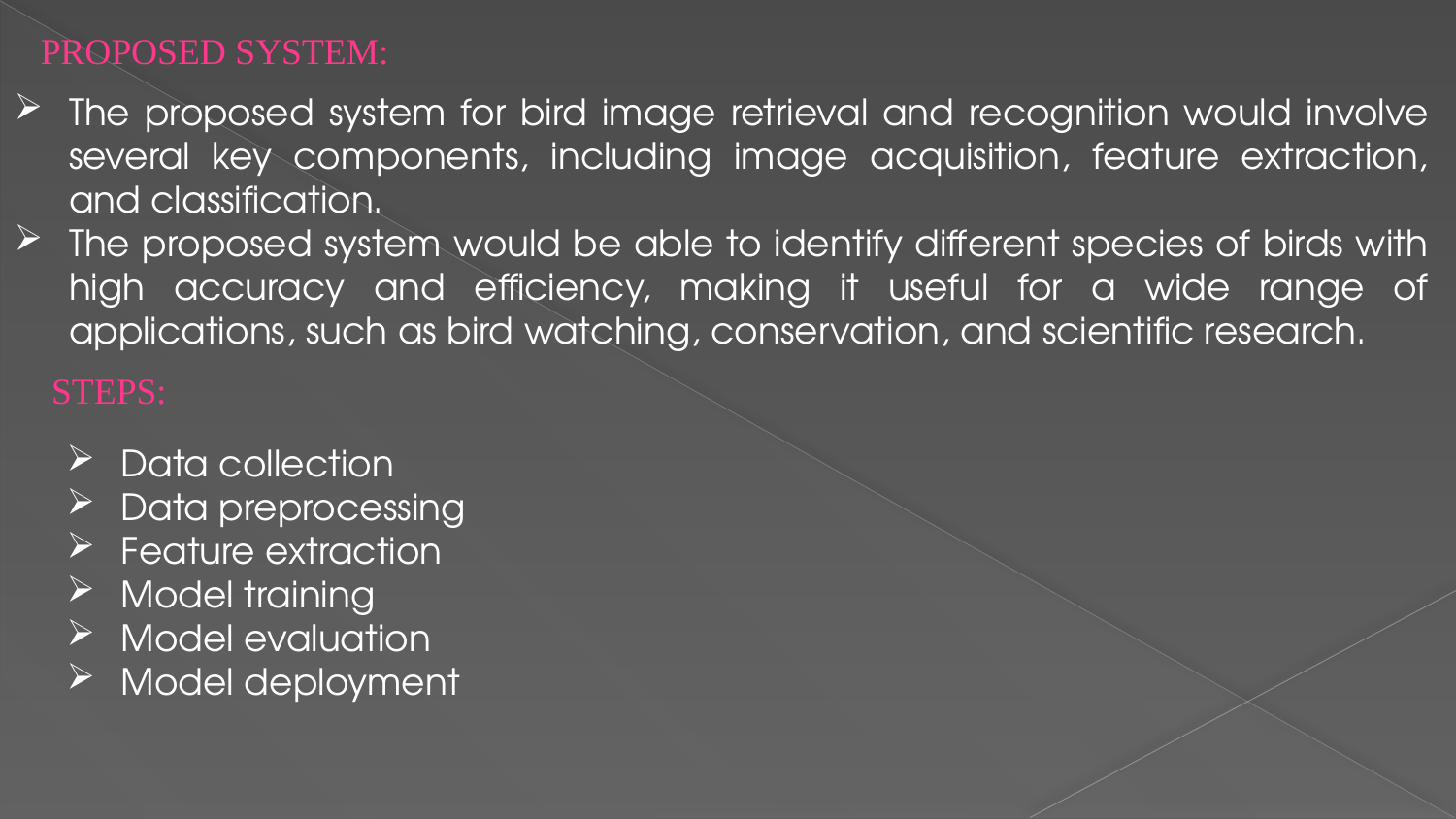

PROPOSED SYSTEM:
The proposed system for bird image retrieval and recognition would involve several key components, including image acquisition, feature extraction, and classification.
The proposed system would be able to identify different species of birds with high accuracy and efficiency, making it useful for a wide range of applications, such as bird watching, conservation, and scientific research.
STEPS:
Data collection
Data preprocessing
Feature extraction
Model training
Model evaluation
Model deployment